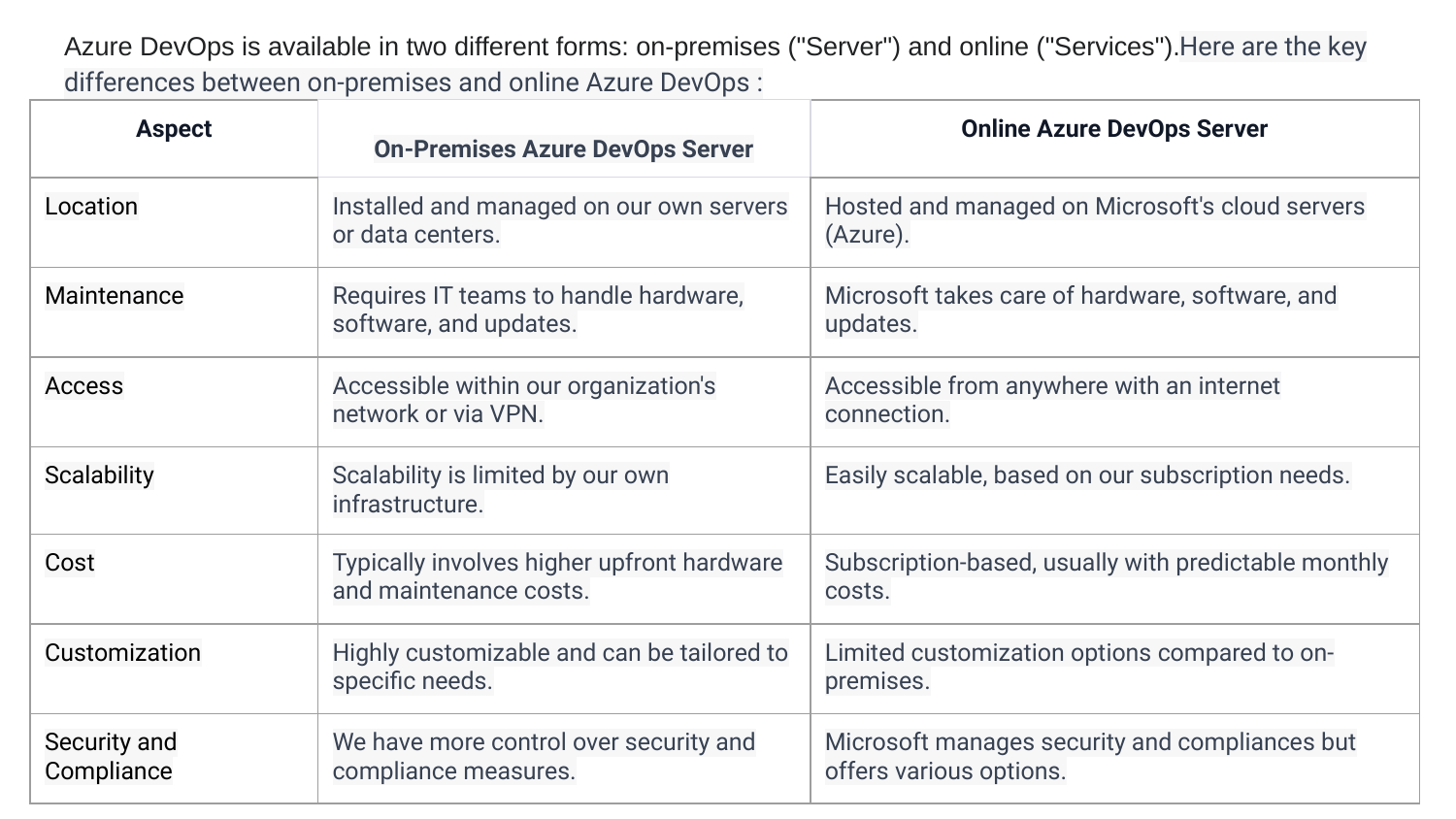

#
Azure DevOps is available in two different forms: on-premises ("Server") and online ("Services").Here are the key differences between on-premises and online Azure DevOps :
| Aspect | On-Premises Azure DevOps Server | Online Azure DevOps Server |
| --- | --- | --- |
| Location | Installed and managed on our own servers or data centers. | Hosted and managed on Microsoft's cloud servers (Azure). |
| Maintenance | Requires IT teams to handle hardware, software, and updates. | Microsoft takes care of hardware, software, and updates. |
| Access | Accessible within our organization's network or via VPN. | Accessible from anywhere with an internet connection. |
| Scalability | Scalability is limited by our own infrastructure. | Easily scalable, based on our subscription needs. |
| Cost | Typically involves higher upfront hardware and maintenance costs. | Subscription-based, usually with predictable monthly costs. |
| Customization | Highly customizable and can be tailored to specific needs. | Limited customization options compared to on-premises. |
| Security and Compliance | We have more control over security and compliance measures. | Microsoft manages security and compliances but offers various options. |